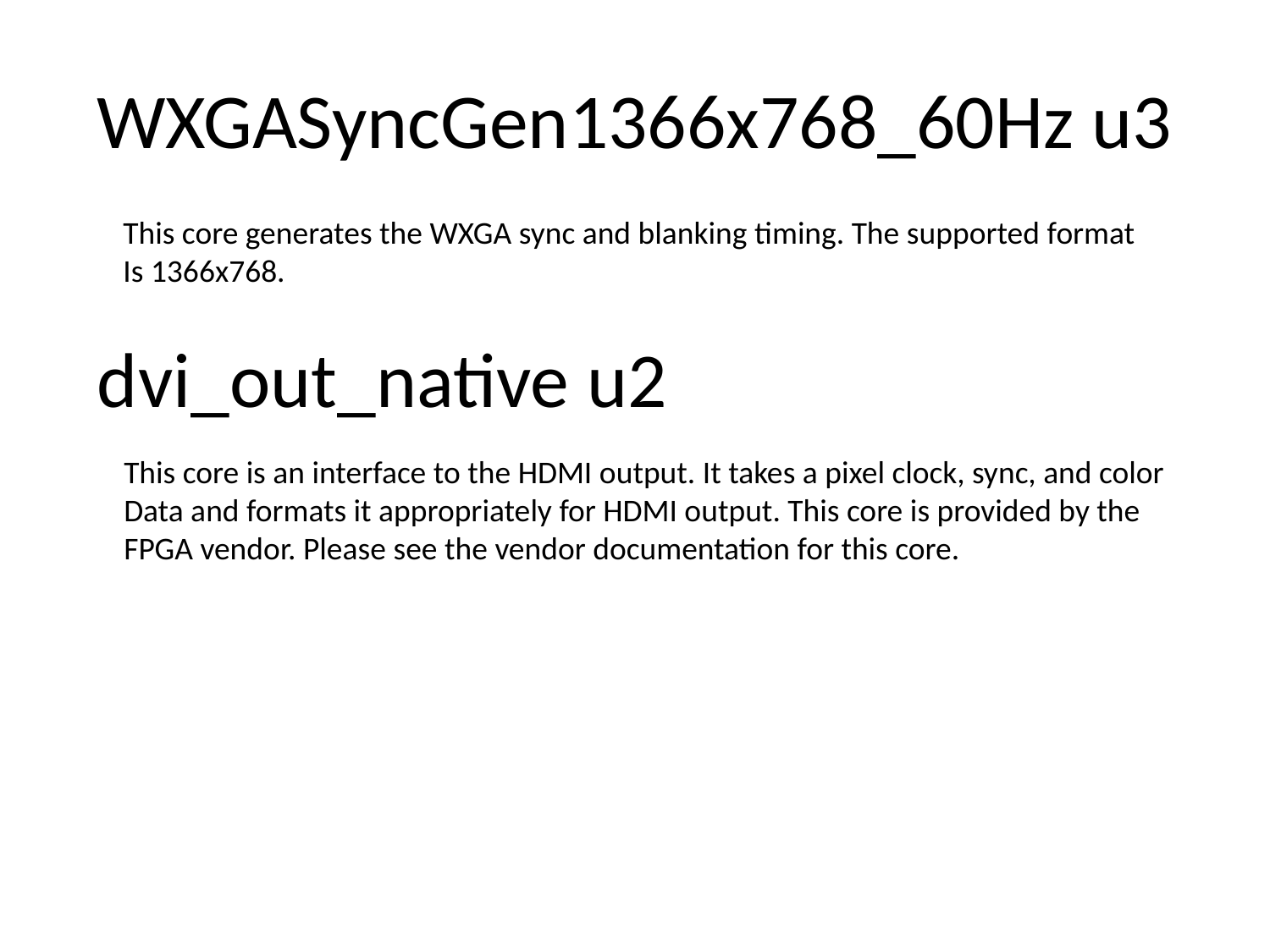

# WXGASyncGen1366x768_60Hz u3
This core generates the WXGA sync and blanking timing. The supported format
Is 1366x768.
dvi_out_native u2
This core is an interface to the HDMI output. It takes a pixel clock, sync, and color
Data and formats it appropriately for HDMI output. This core is provided by the
FPGA vendor. Please see the vendor documentation for this core.